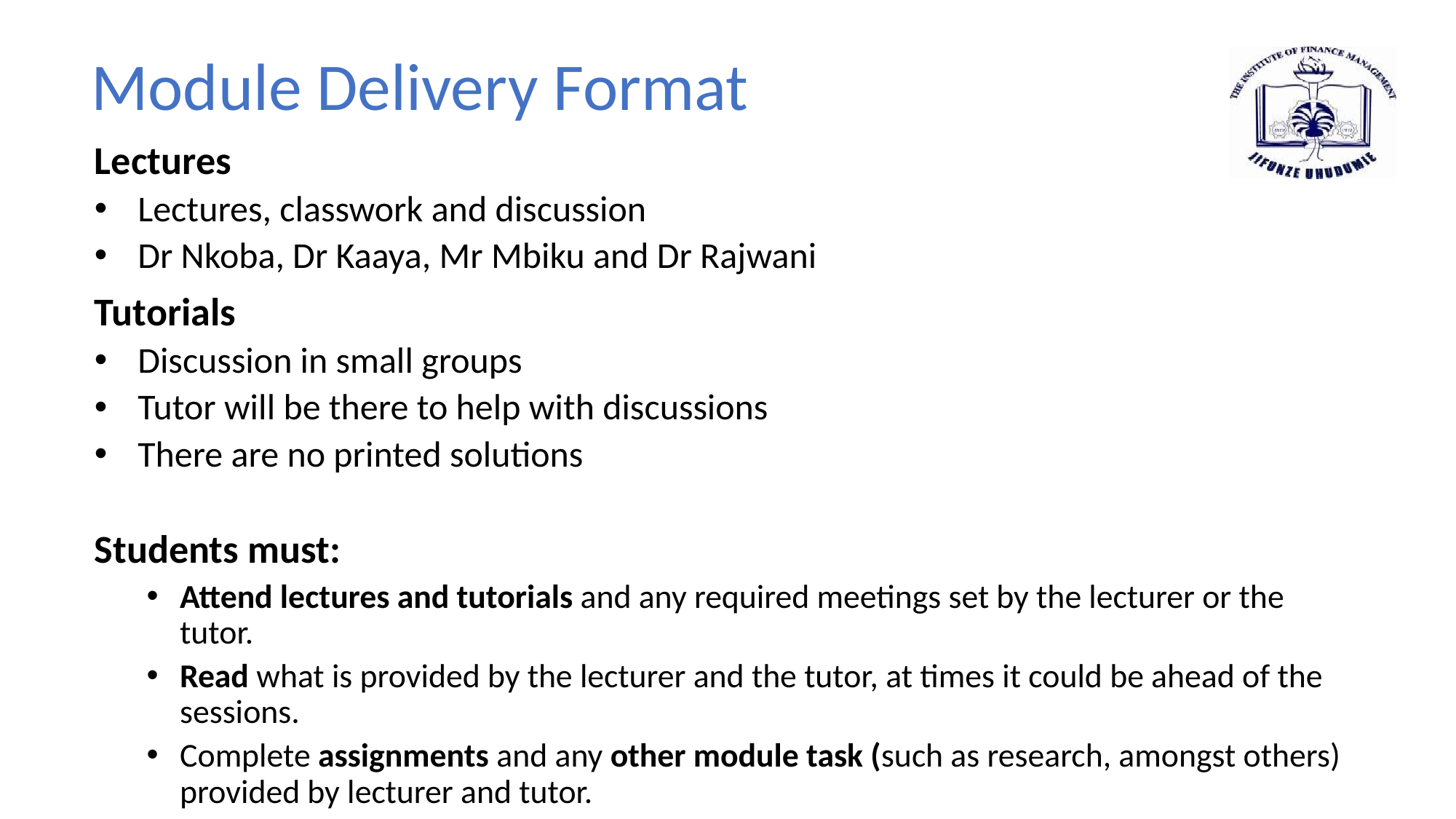

# Module Delivery Format
Lectures
Lectures, classwork and discussion
Dr Nkoba, Dr Kaaya, Mr Mbiku and Dr Rajwani
Tutorials
Discussion in small groups
Tutor will be there to help with discussions
There are no printed solutions

Students must:
Attend lectures and tutorials and any required meetings set by the lecturer or the tutor.
Read what is provided by the lecturer and the tutor, at times it could be ahead of the sessions.
Complete assignments and any other module task (such as research, amongst others) provided by lecturer and tutor.